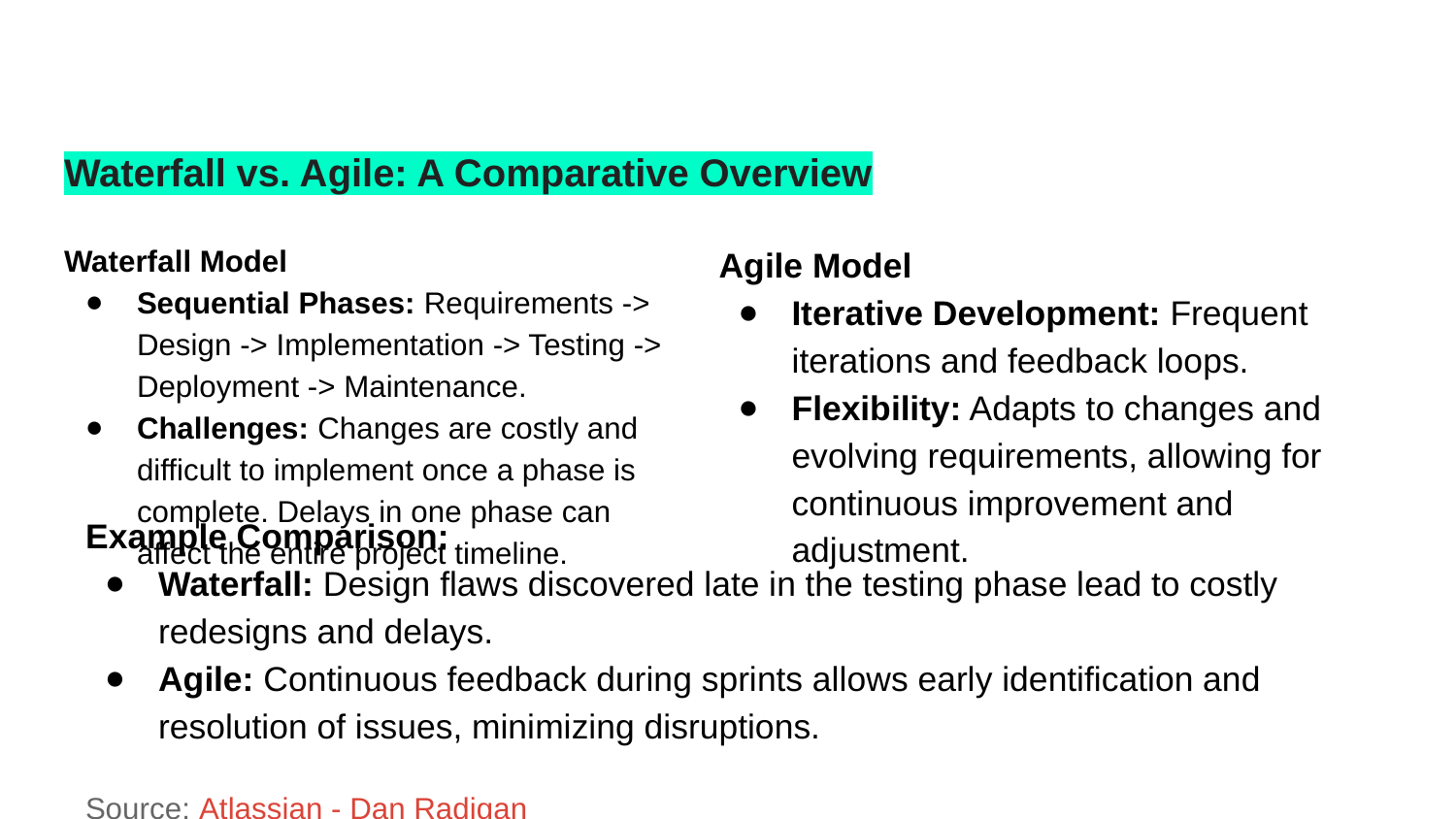

# Waterfall vs. Agile: A Comparative Overview
Waterfall Model
Sequential Phases: Requirements -> Design -> Implementation -> Testing -> Deployment -> Maintenance.
Challenges: Changes are costly and difficult to implement once a phase is complete. Delays in one phase can affect the entire project timeline.
Agile Model
Iterative Development: Frequent iterations and feedback loops.
Flexibility: Adapts to changes and evolving requirements, allowing for continuous improvement and adjustment.

Example Comparison:
Waterfall: Design flaws discovered late in the testing phase lead to costly redesigns and delays.
Agile: Continuous feedback during sprints allows early identification and resolution of issues, minimizing disruptions.

Source: Atlassian - Dan Radigan